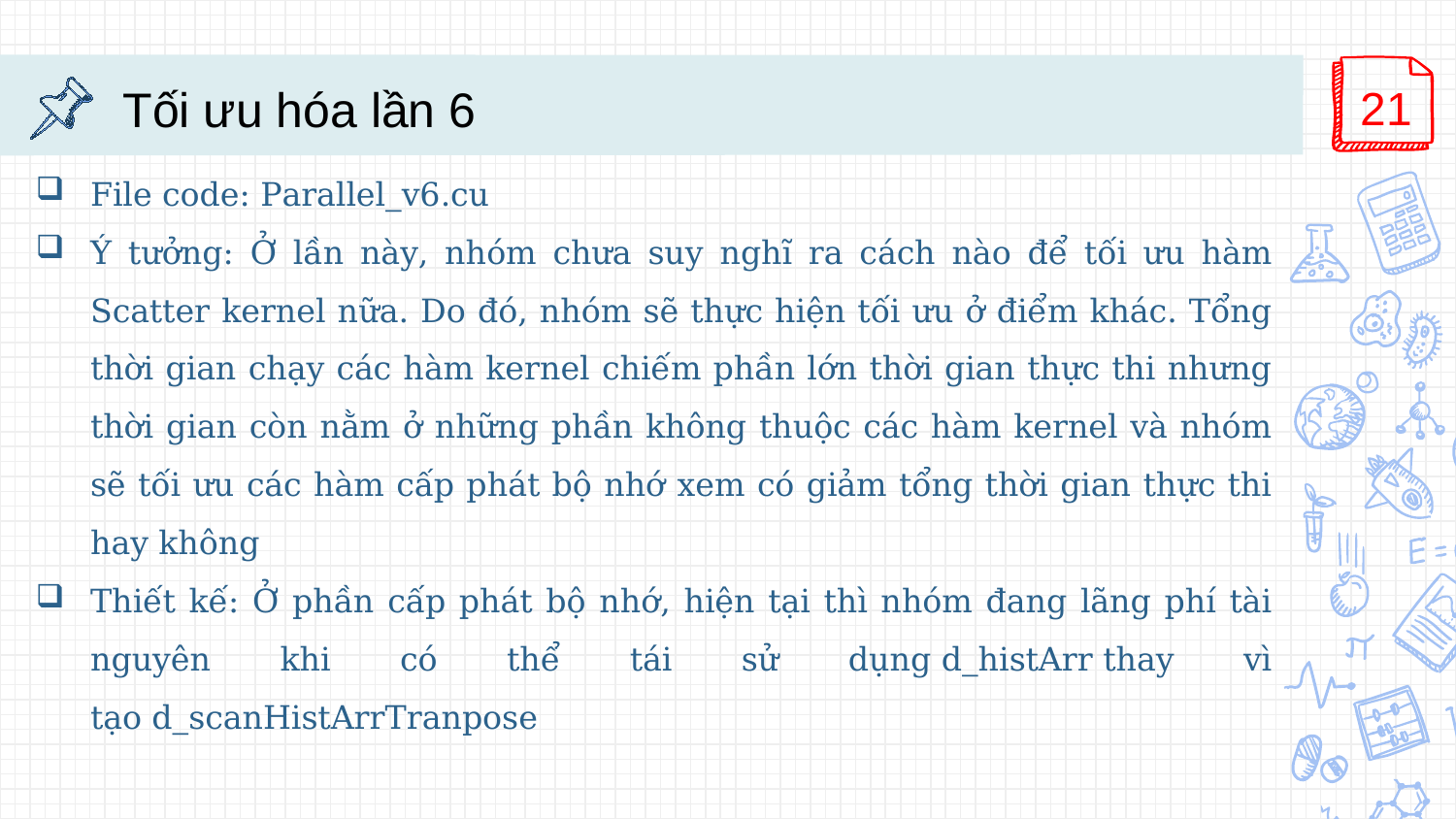

# Tối ưu hóa lần 6
File code: Parallel_v6.cu
Ý tưởng: Ở lần này, nhóm chưa suy nghĩ ra cách nào để tối ưu hàm Scatter kernel nữa. Do đó, nhóm sẽ thực hiện tối ưu ở điểm khác. Tổng thời gian chạy các hàm kernel chiếm phần lớn thời gian thực thi nhưng thời gian còn nằm ở những phần không thuộc các hàm kernel và nhóm sẽ tối ưu các hàm cấp phát bộ nhớ xem có giảm tổng thời gian thực thi hay không
Thiết kế: Ở phần cấp phát bộ nhớ, hiện tại thì nhóm đang lãng phí tài nguyên khi có thể tái sử dụng d_histArr thay vì tạo d_scanHistArrTranpose